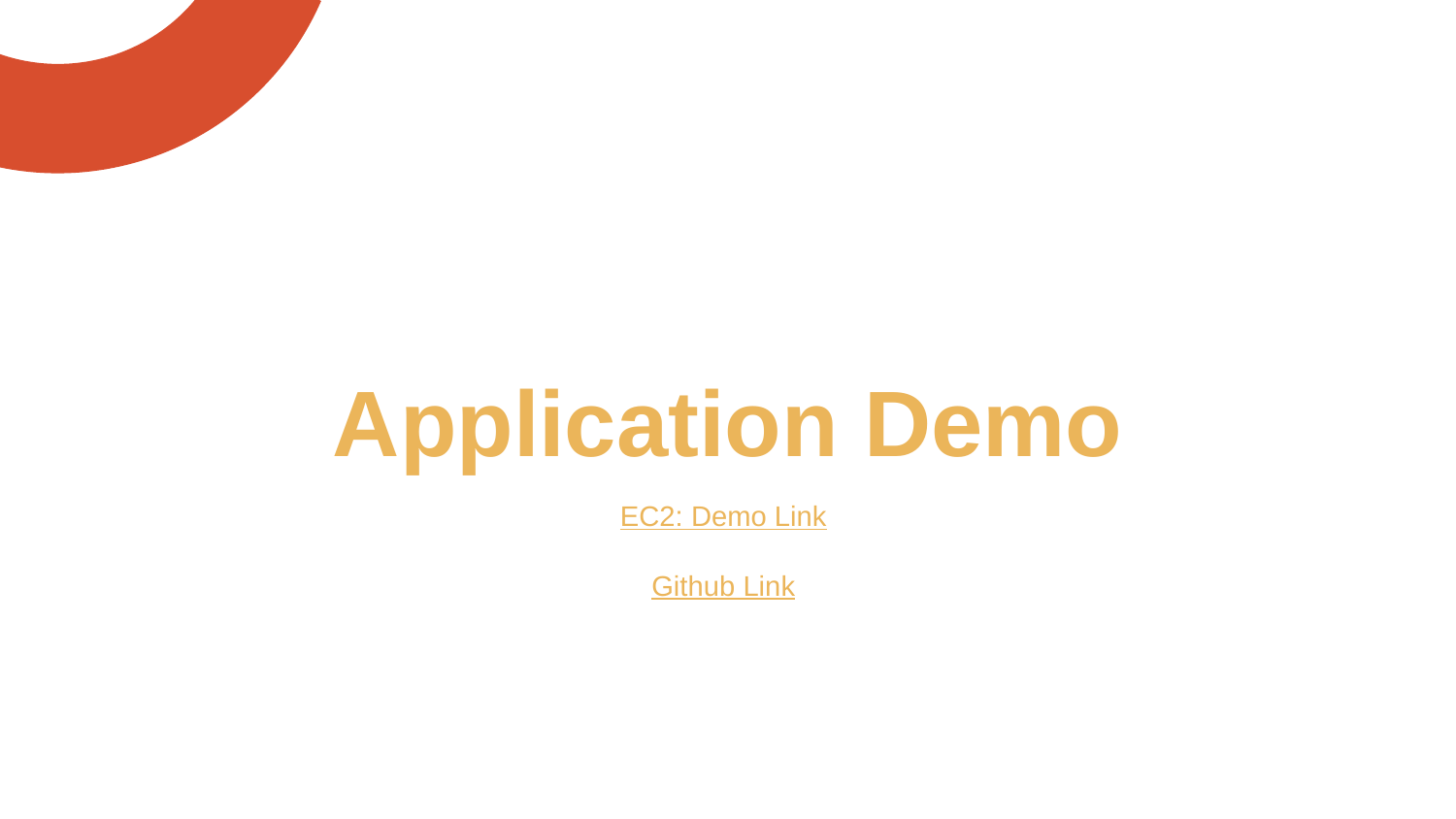

# Application Demo
EC2: Demo Link
Github Link